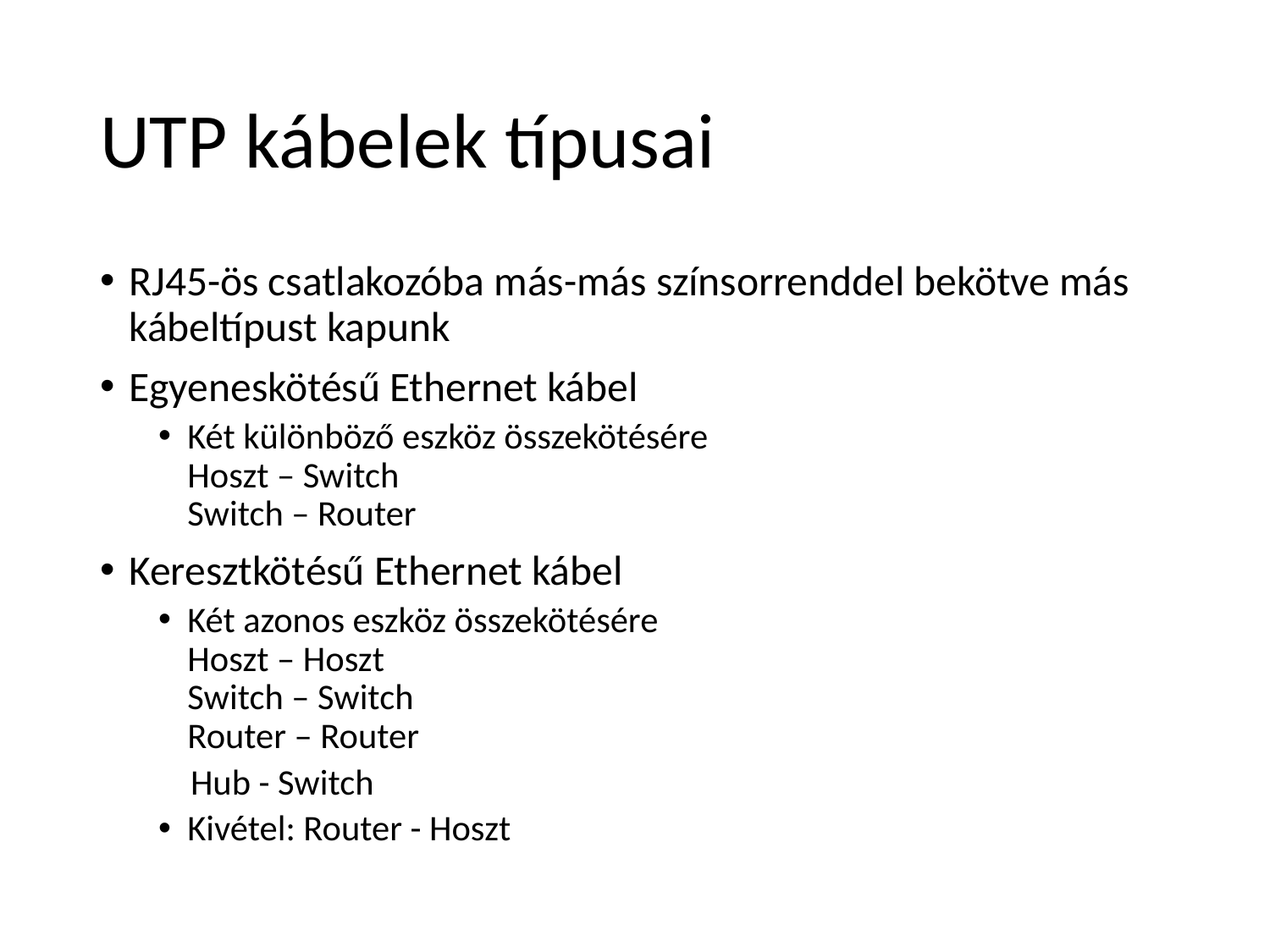

# UTP kábelek típusai
RJ45-ös csatlakozóba más-más színsorrenddel bekötve más kábeltípust kapunk
Egyeneskötésű Ethernet kábel
Két különböző eszköz összekötésére
Hoszt – Switch
Switch – Router
Keresztkötésű Ethernet kábel
Két azonos eszköz összekötésére
Hoszt – Hoszt
Switch – Switch
Router – Router
    Hub - Switch
Kivétel: Router - Hoszt